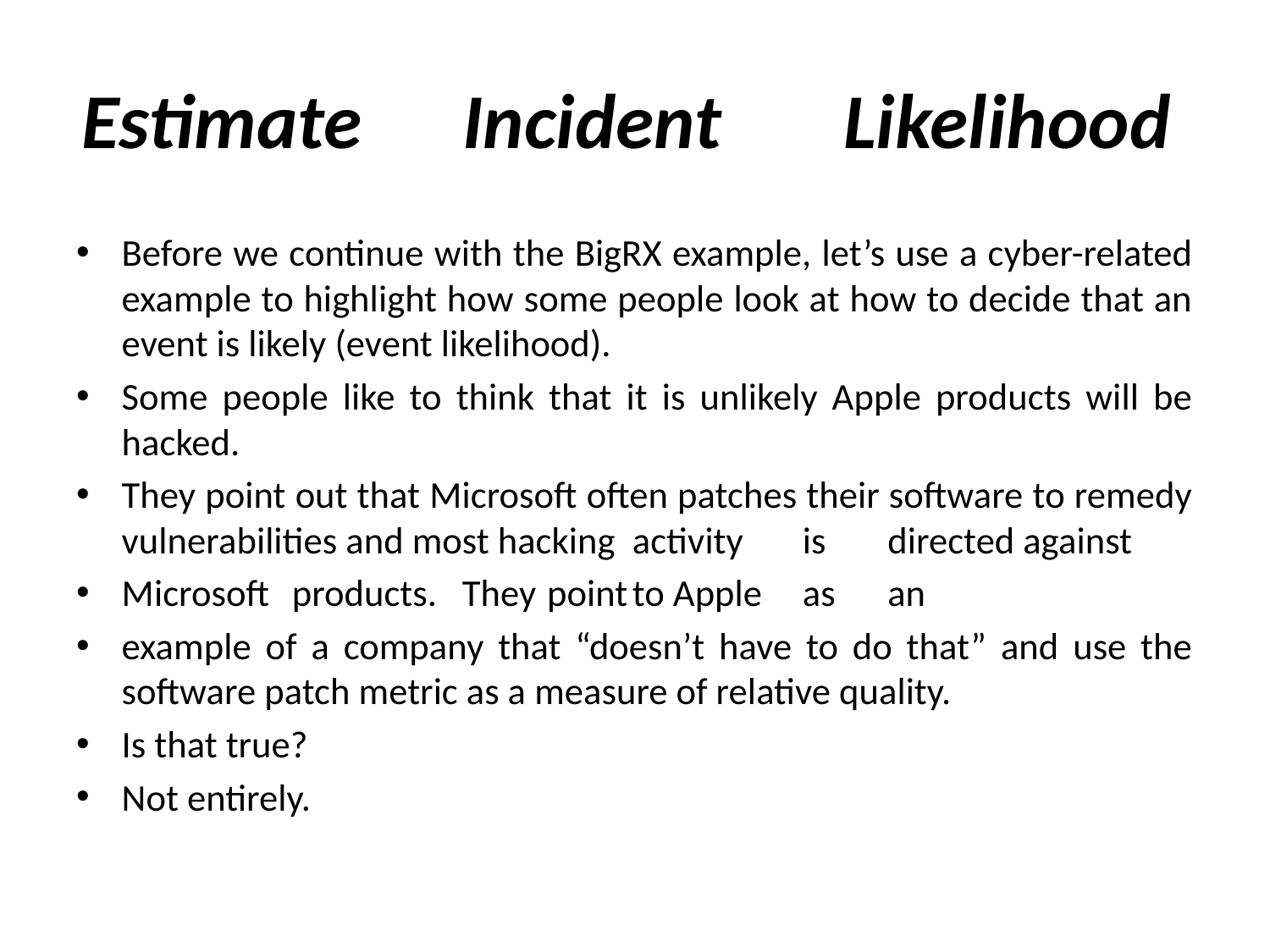

# Estimate	Incident	Likelihood
Before we continue with the BigRX example, let’s use a cyber-related example to highlight how some people look at how to decide that an event is likely (event likelihood).
Some people like to think that it is unlikely Apple products will be hacked.
They point out that Microsoft often patches their software to remedy vulnerabilities and most hacking	activity	is	directed against
Microsoft	products.	They	point	to Apple	as	an
example of a company that “doesn’t have to do that” and use the software patch metric as a measure of relative quality.
Is that true?
Not entirely.